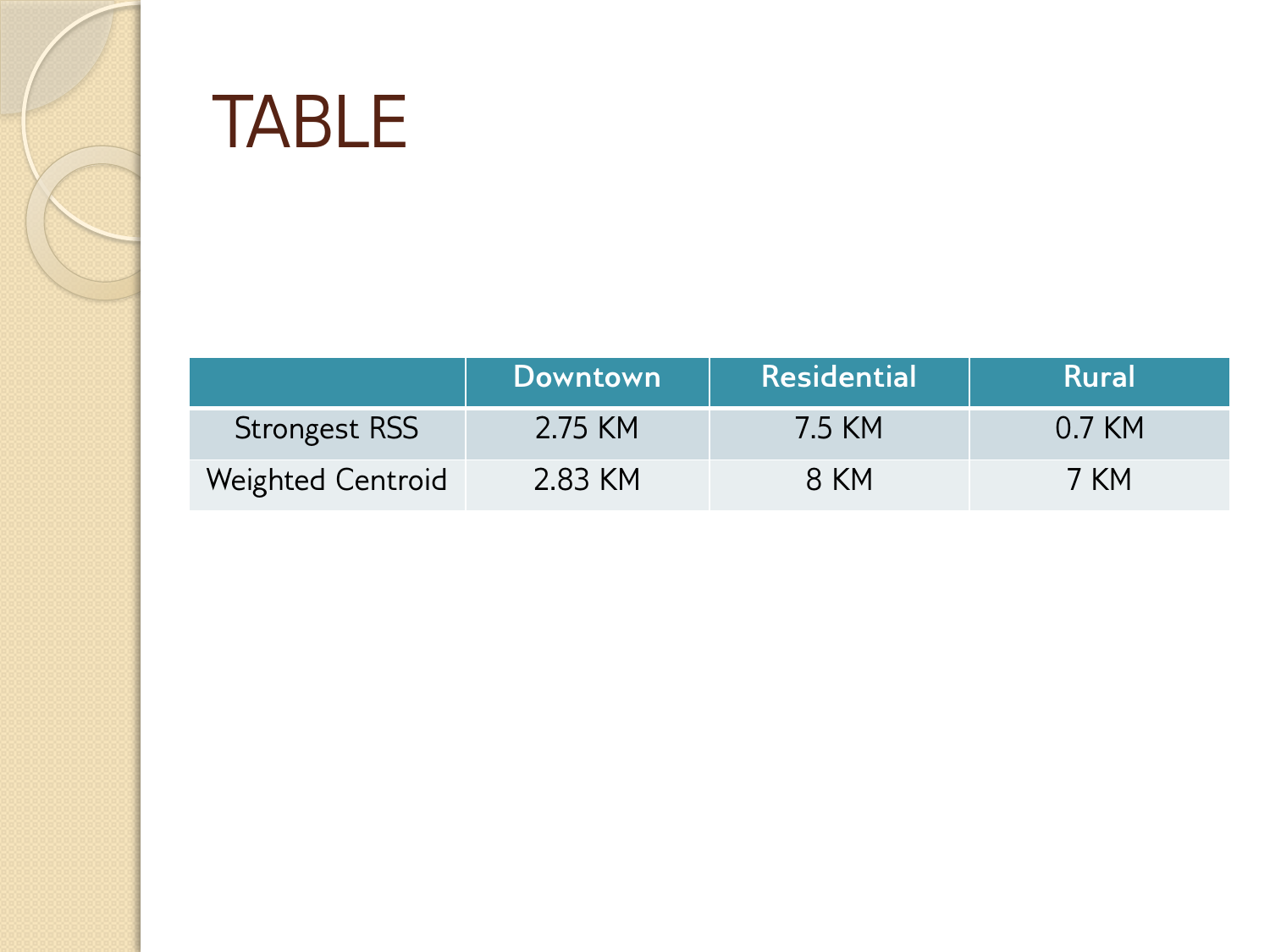

# TABLE
|  | Downtown | Residential | Rural |
| --- | --- | --- | --- |
| Strongest RSS | 2.75 KM | 7.5 KM | 0.7 KM |
| Weighted Centroid | 2.83 KM | 8 KM | 7 KM |